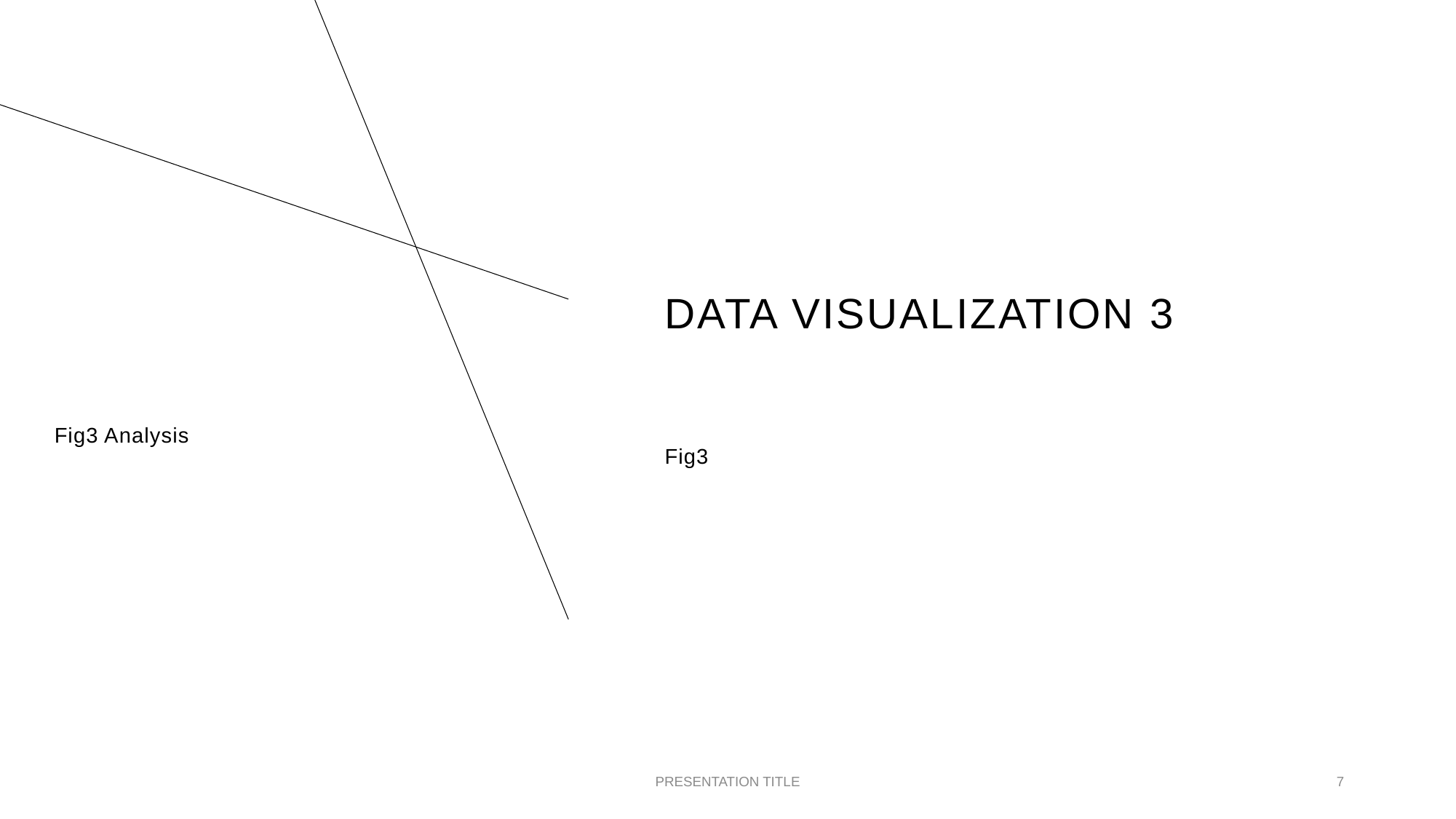

# DATA VISUALIZATION 3
Fig3 Analysis
Fig3
PRESENTATION TITLE
7